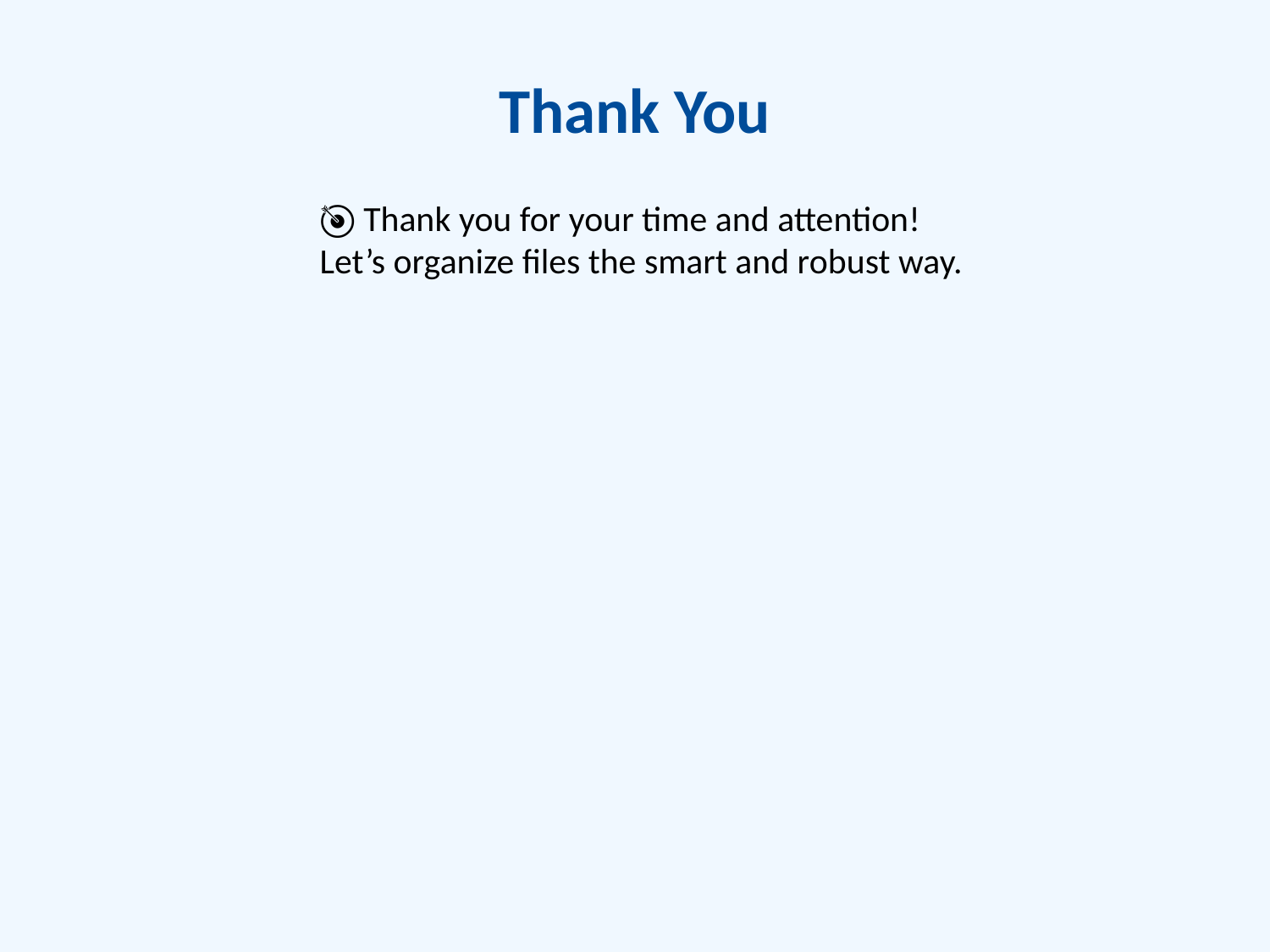

Thank You
🎯 Thank you for your time and attention!
Let’s organize files the smart and robust way.